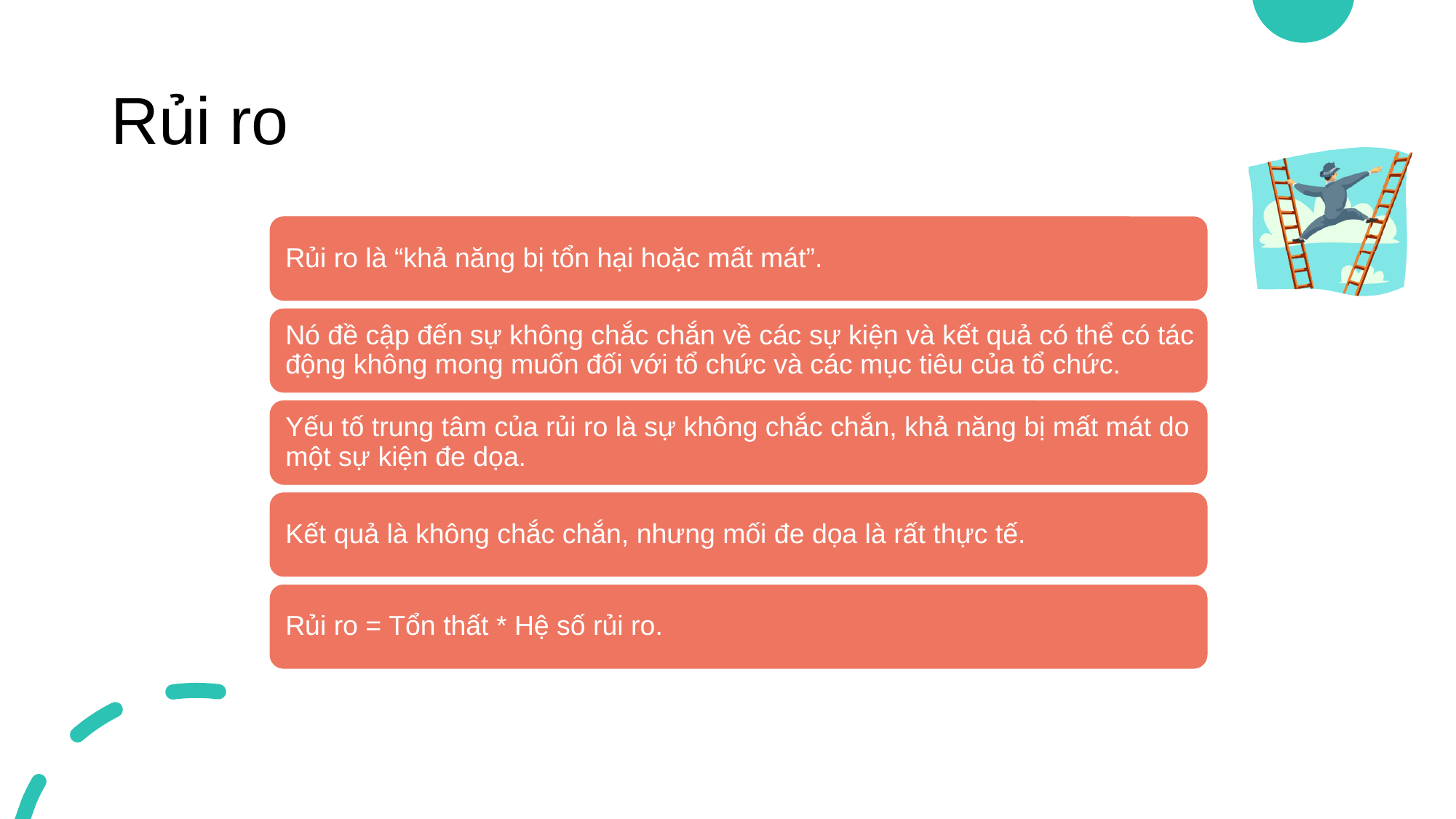

# Rủi ro
Rủi ro là “khả năng bị tổn hại hoặc mất mát”.
Nó đề cập đến sự không chắc chắn về các sự kiện và kết quả có thể có tác động không mong muốn đối với tổ chức và các mục tiêu của tổ chức.
Yếu tố trung tâm của rủi ro là sự không chắc chắn, khả năng bị mất mát do một sự kiện đe dọa.
Kết quả là không chắc chắn, nhưng mối đe dọa là rất thực tế.
Rủi ro = Tổn thất * Hệ số rủi ro.